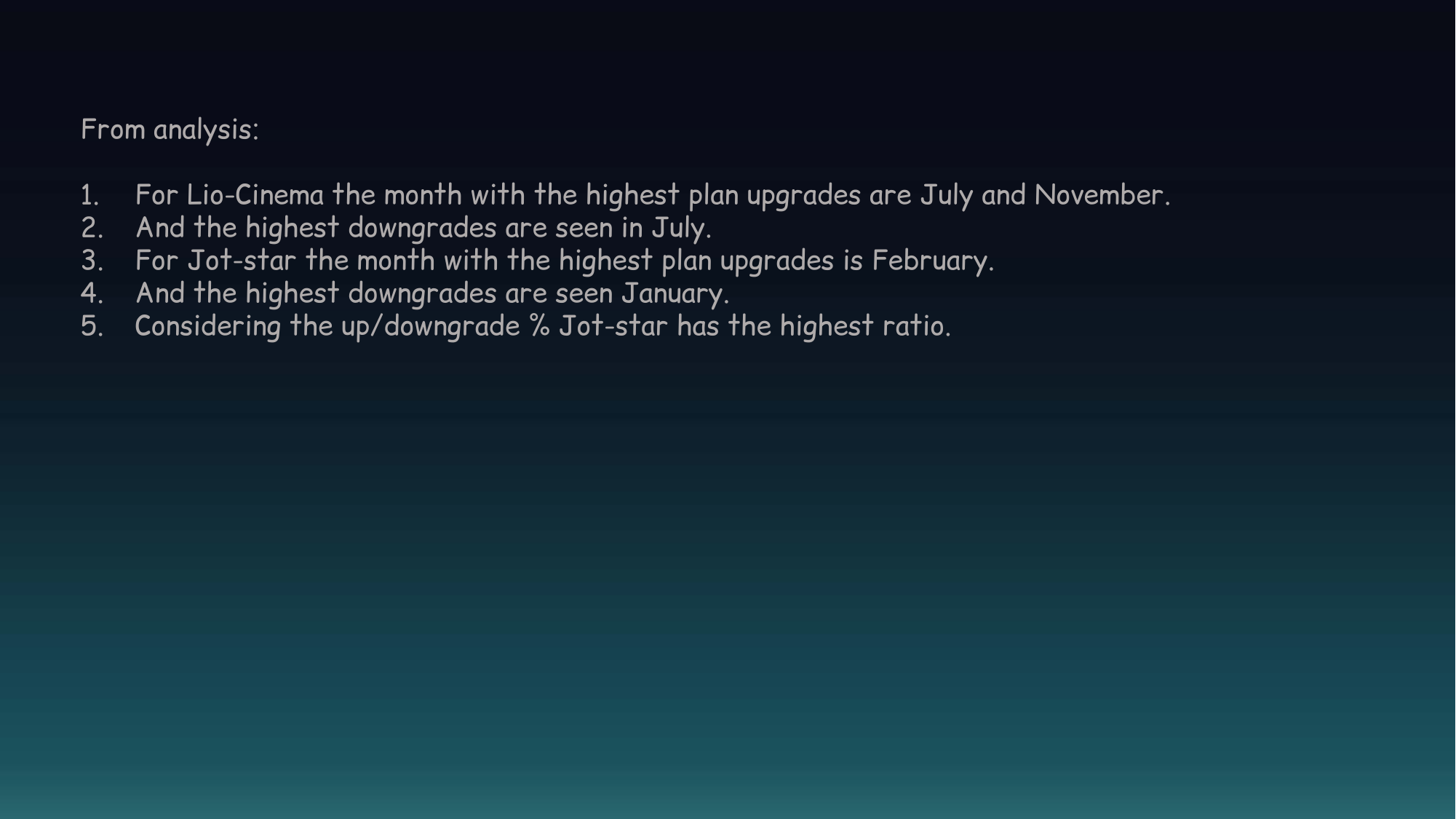

From analysis:

For Lio-Cinema the month with the highest plan upgrades are July and November.
And the highest downgrades are seen in July.
For Jot-star the month with the highest plan upgrades is February.
And the highest downgrades are seen January.
Considering the up/downgrade % Jot-star has the highest ratio.